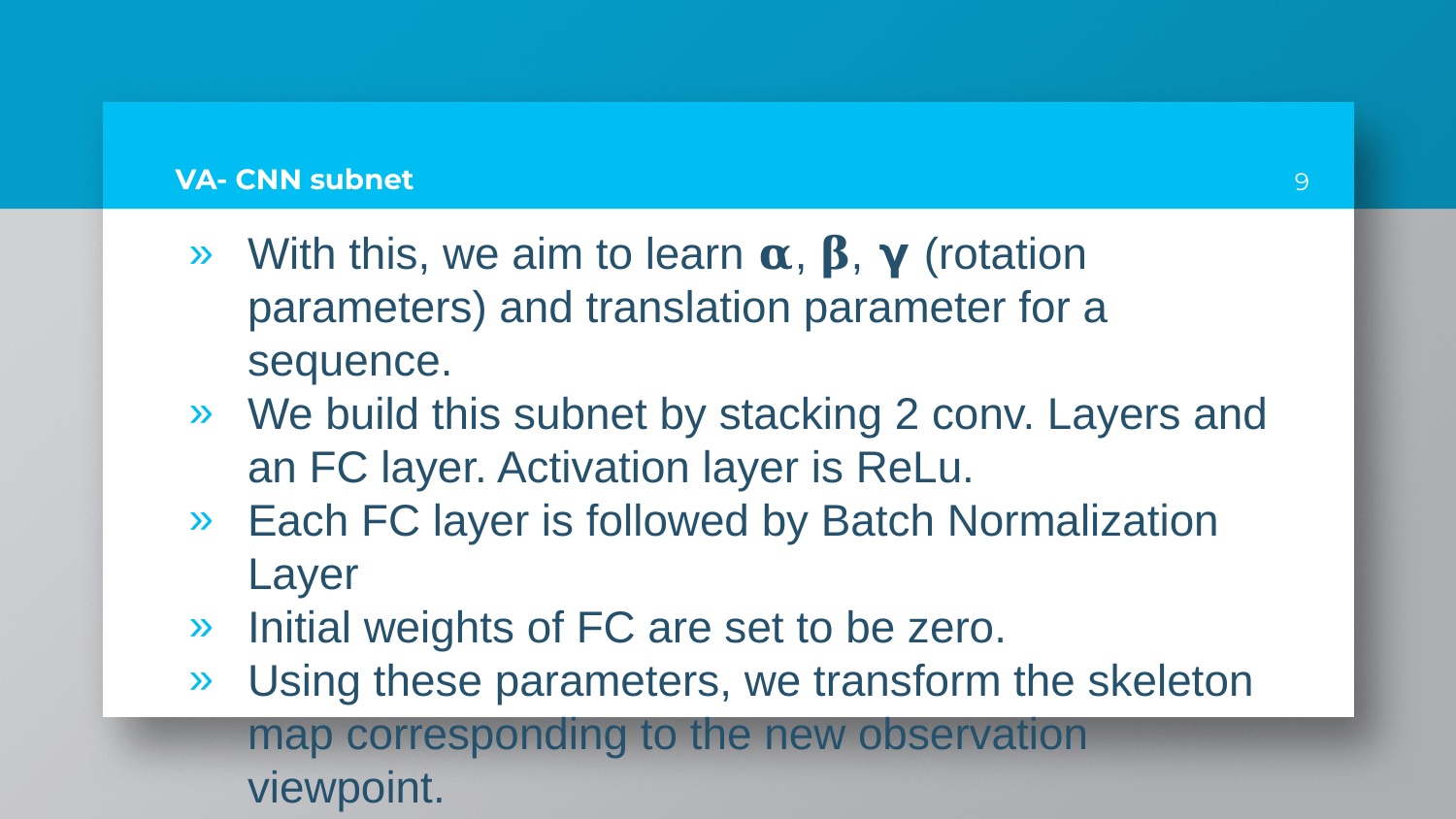

# VA- CNN subnet
9
With this, we aim to learn 𝛂, 𝛃, 𝝲 (rotation parameters) and translation parameter for a sequence.
We build this subnet by stacking 2 conv. Layers and an FC layer. Activation layer is ReLu.
Each FC layer is followed by Batch Normalization Layer
Initial weights of FC are set to be zero.
Using these parameters, we transform the skeleton map corresponding to the new observation viewpoint.